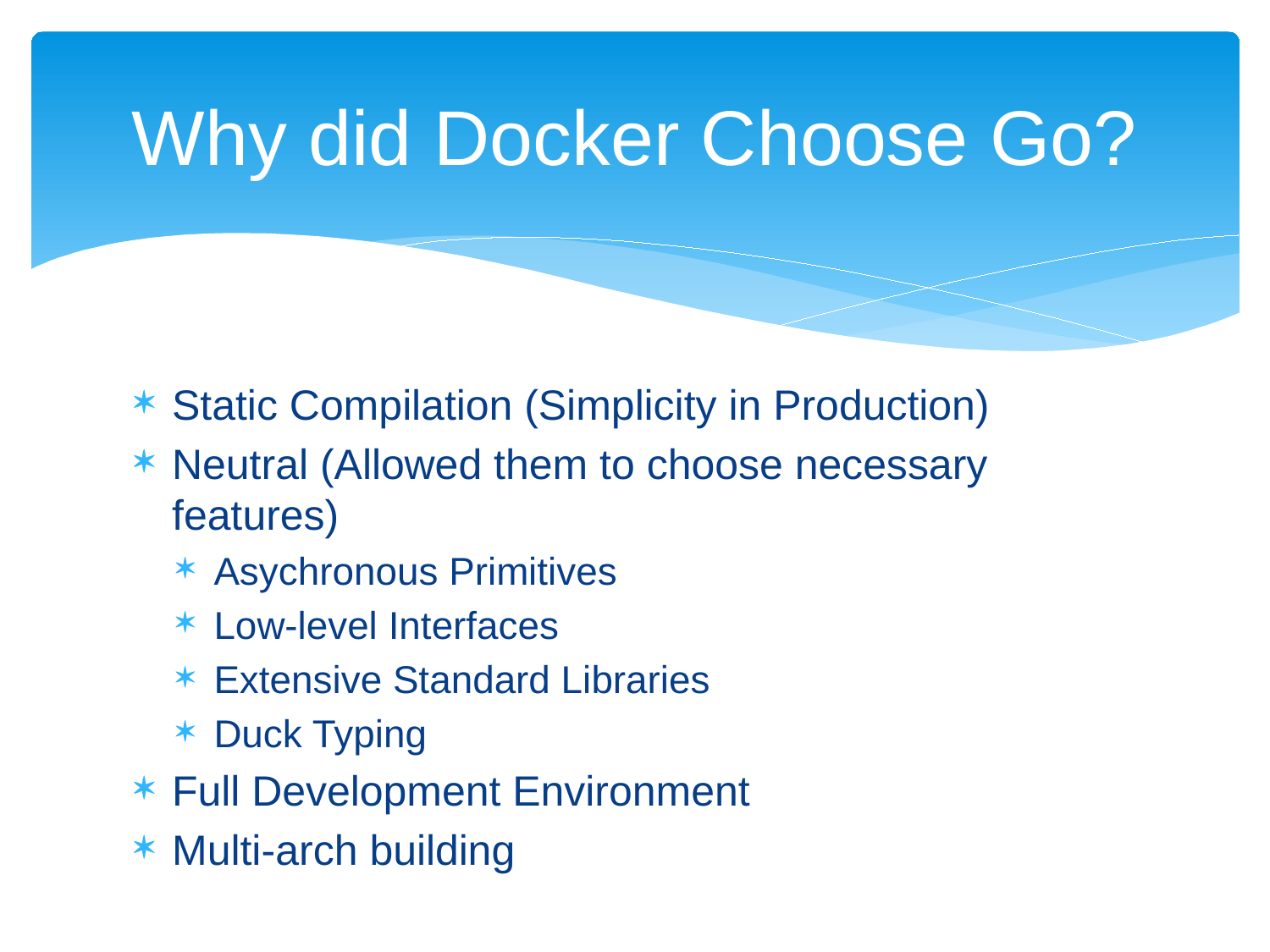

# Why did Docker Choose Go?
Static Compilation (Simplicity in Production)
Neutral (Allowed them to choose necessary features)
Asychronous Primitives
Low-level Interfaces
Extensive Standard Libraries
Duck Typing
Full Development Environment
Multi-arch building